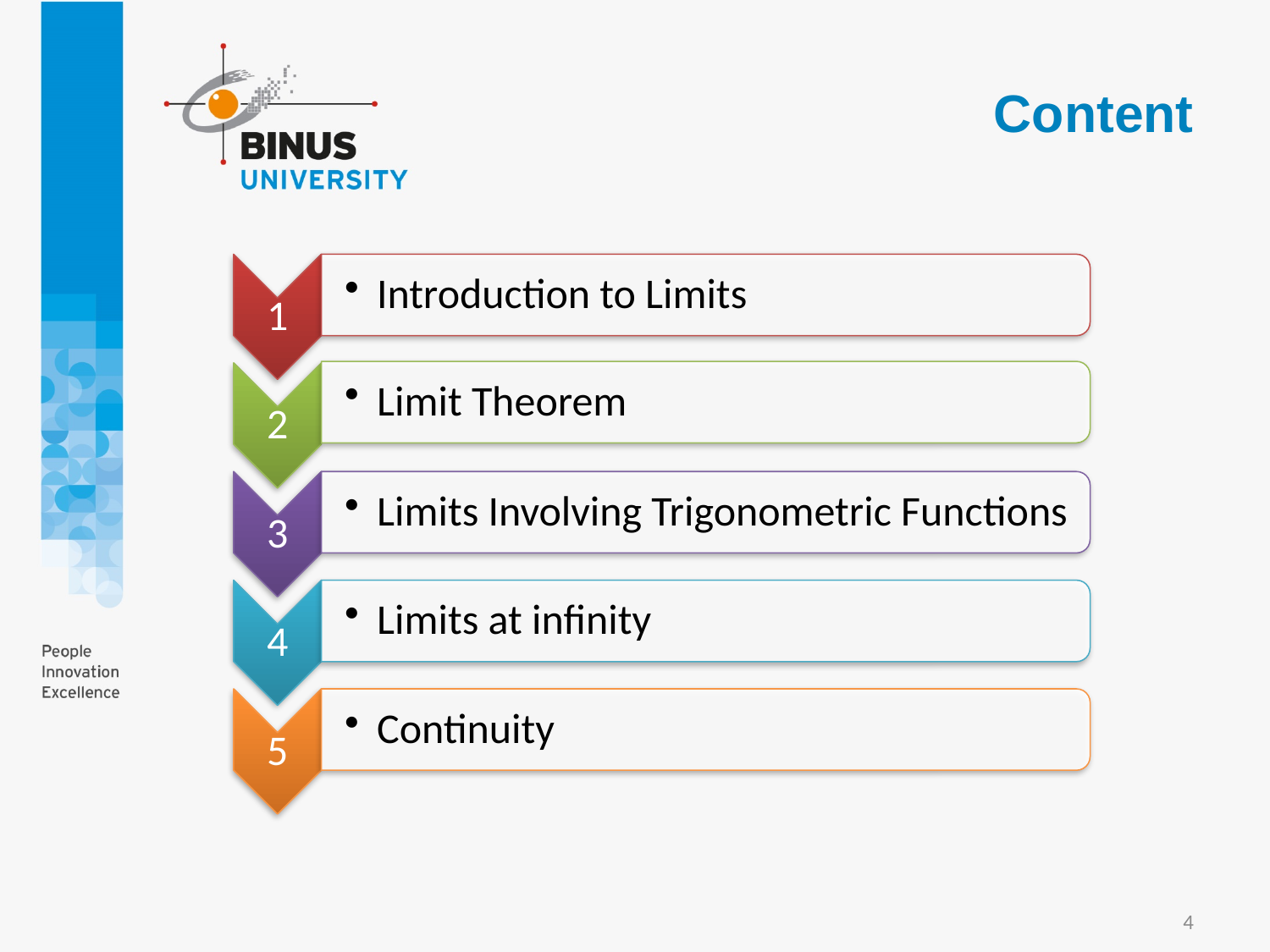

Content

1
Introduction to Limits
2
Limit Theorem
3
Limits Involving Trigonometric Functions
4
Limits at infinity
5
Continuity
4